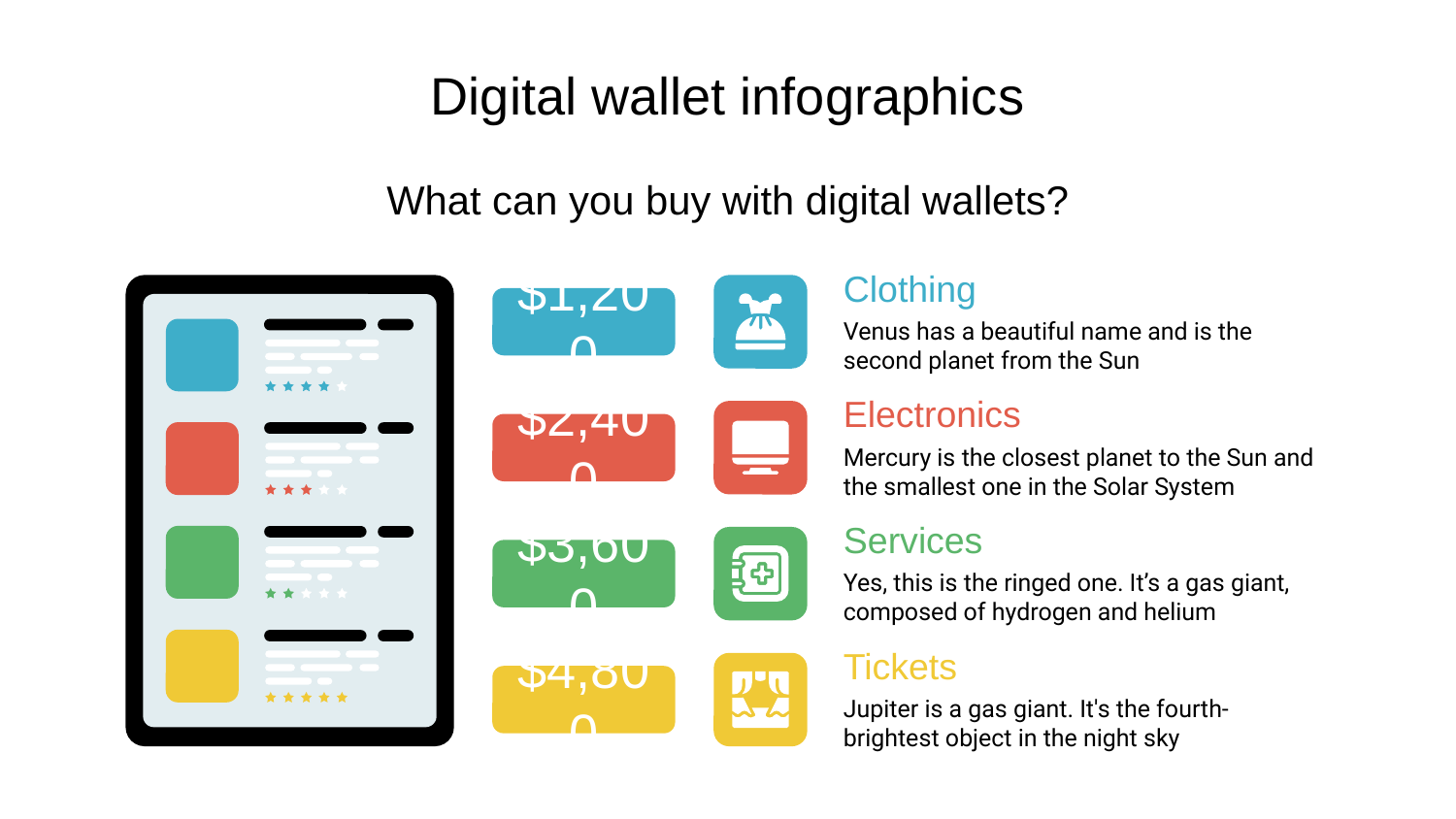

# Digital wallet infographics
What can you buy with digital wallets?
Clothing

$1,200
Venus has a beautiful name and is the
second planet from the Sun

Electronics

$2,400
Mercury is the closest planet to the Sun and the smallest one in the Solar System

Services

$3,600
Yes, this is the ringed one. It’s a gas giant, composed of hydrogen and helium

Tickets

$4,800
Jupiter is a gas giant. It's the fourth-brightest object in the night sky